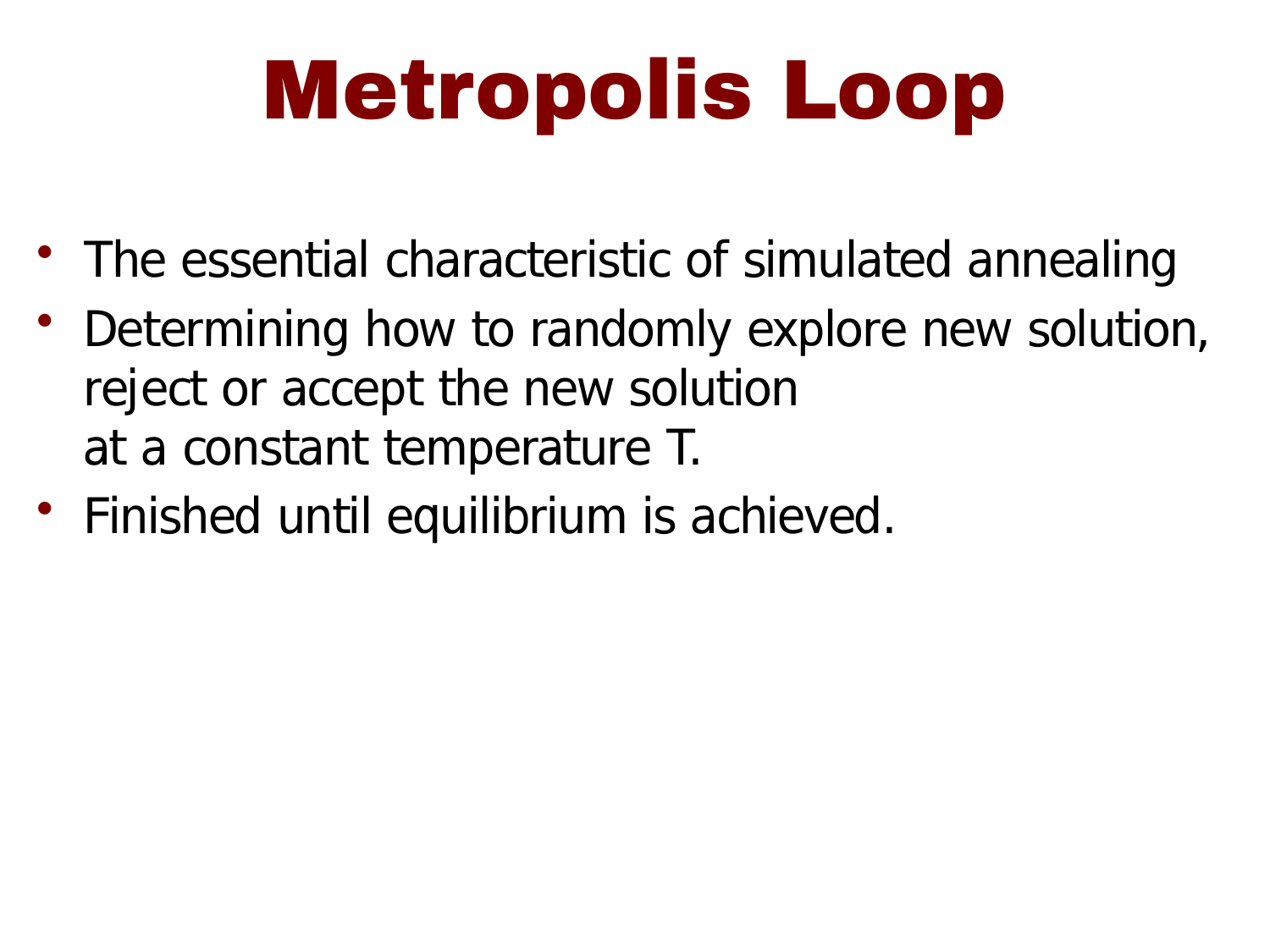

# Metropolis Loop
The essential characteristic of simulated annealing
Determining how to randomly explore new solution, reject or accept the new solution
at a constant temperature T.
Finished until equilibrium is achieved.